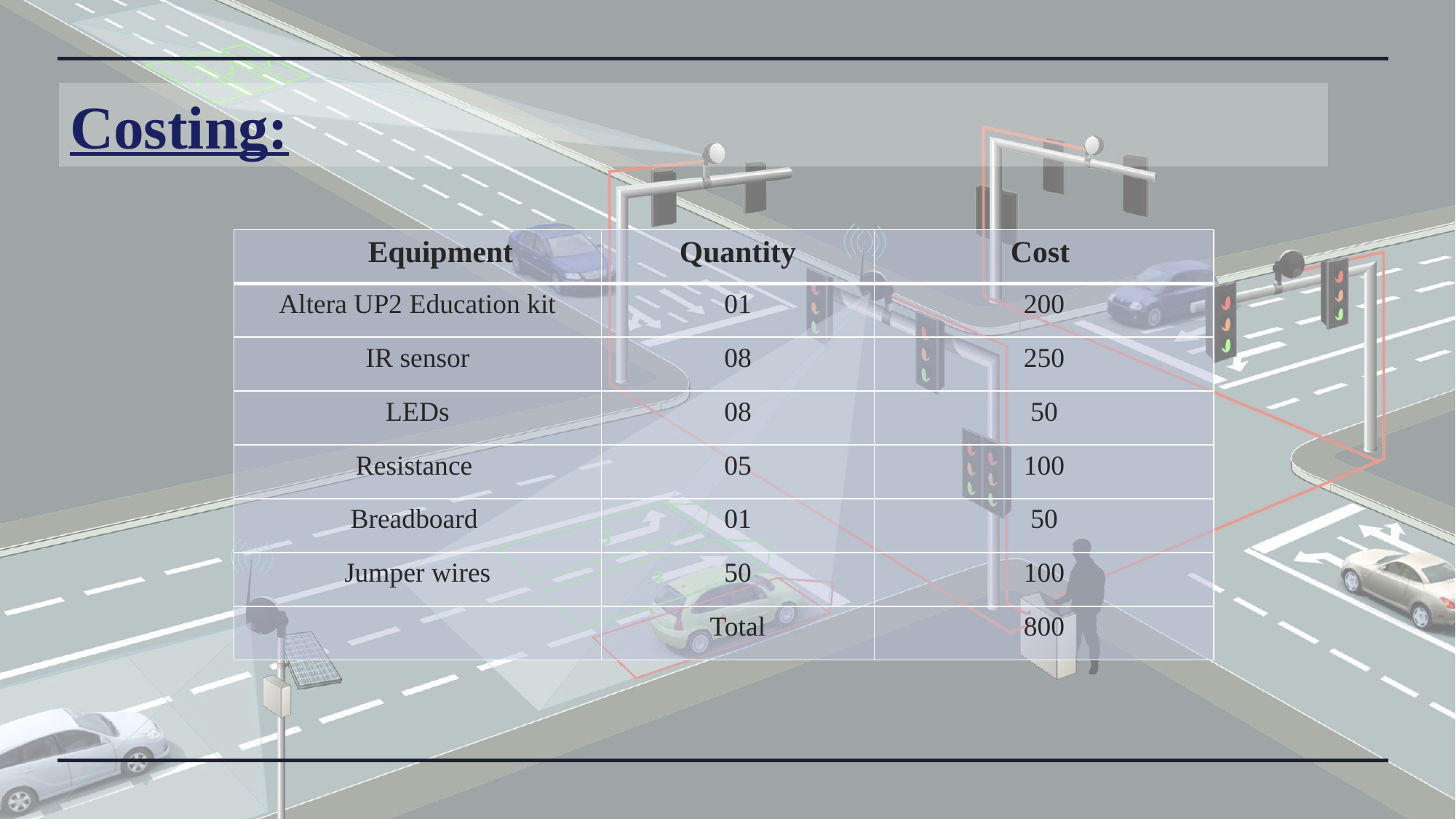

Costing:
| Equipment | Quantity | Cost |
| --- | --- | --- |
| Altera UP2 Education kit | 01 | 200 |
| IR sensor | 08 | 250 |
| LEDs | 08 | 50 |
| Resistance | 05 | 100 |
| Breadboard | 01 | 50 |
| Jumper wires | 50 | 100 |
|  | Total | 800 |